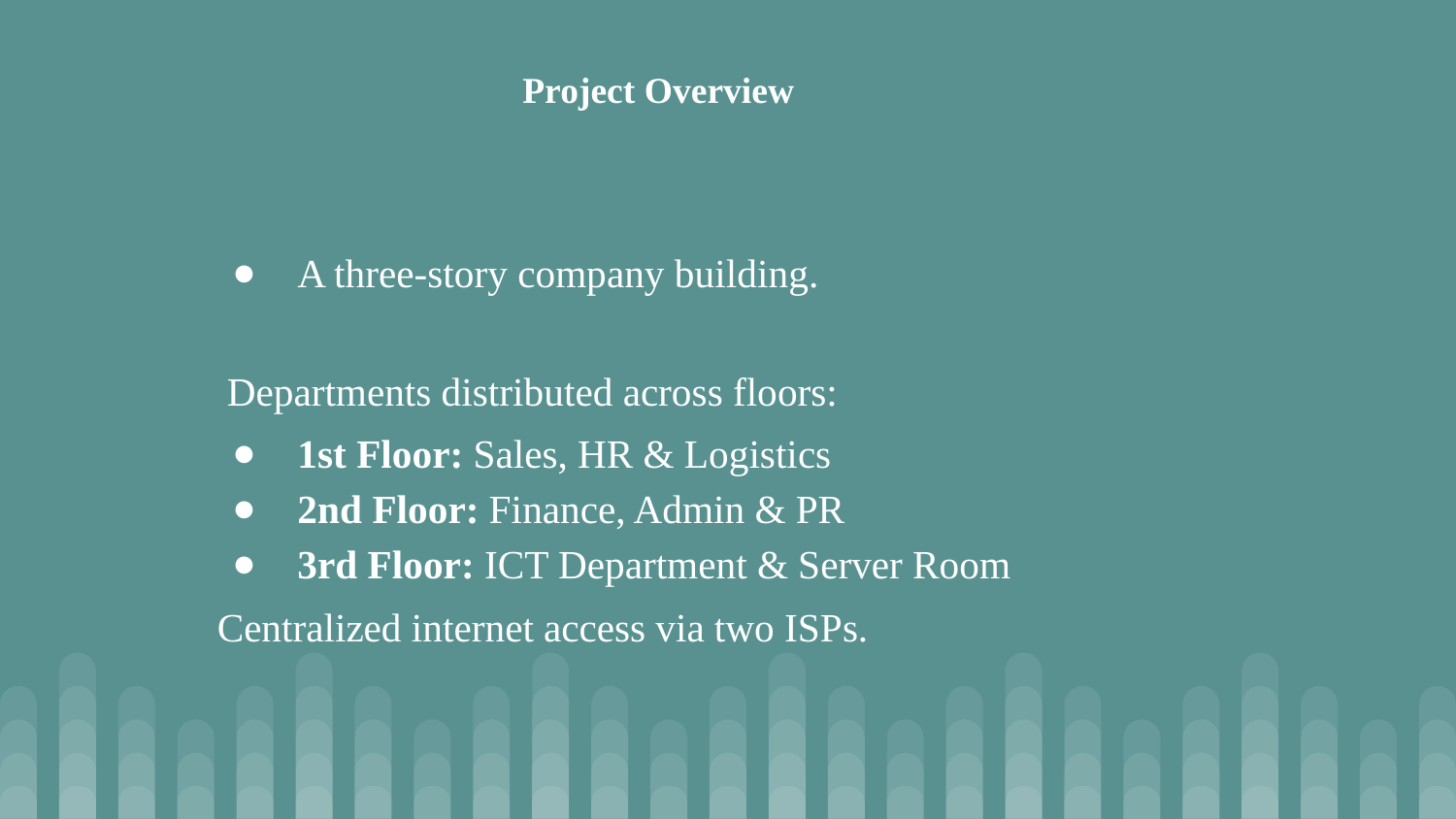

Project Overview

A three-story company building.
  Departments distributed across floors:
1st Floor: Sales, HR & Logistics
2nd Floor: Finance, Admin & PR
3rd Floor: ICT Department & Server Room
 Centralized internet access via two ISPs.